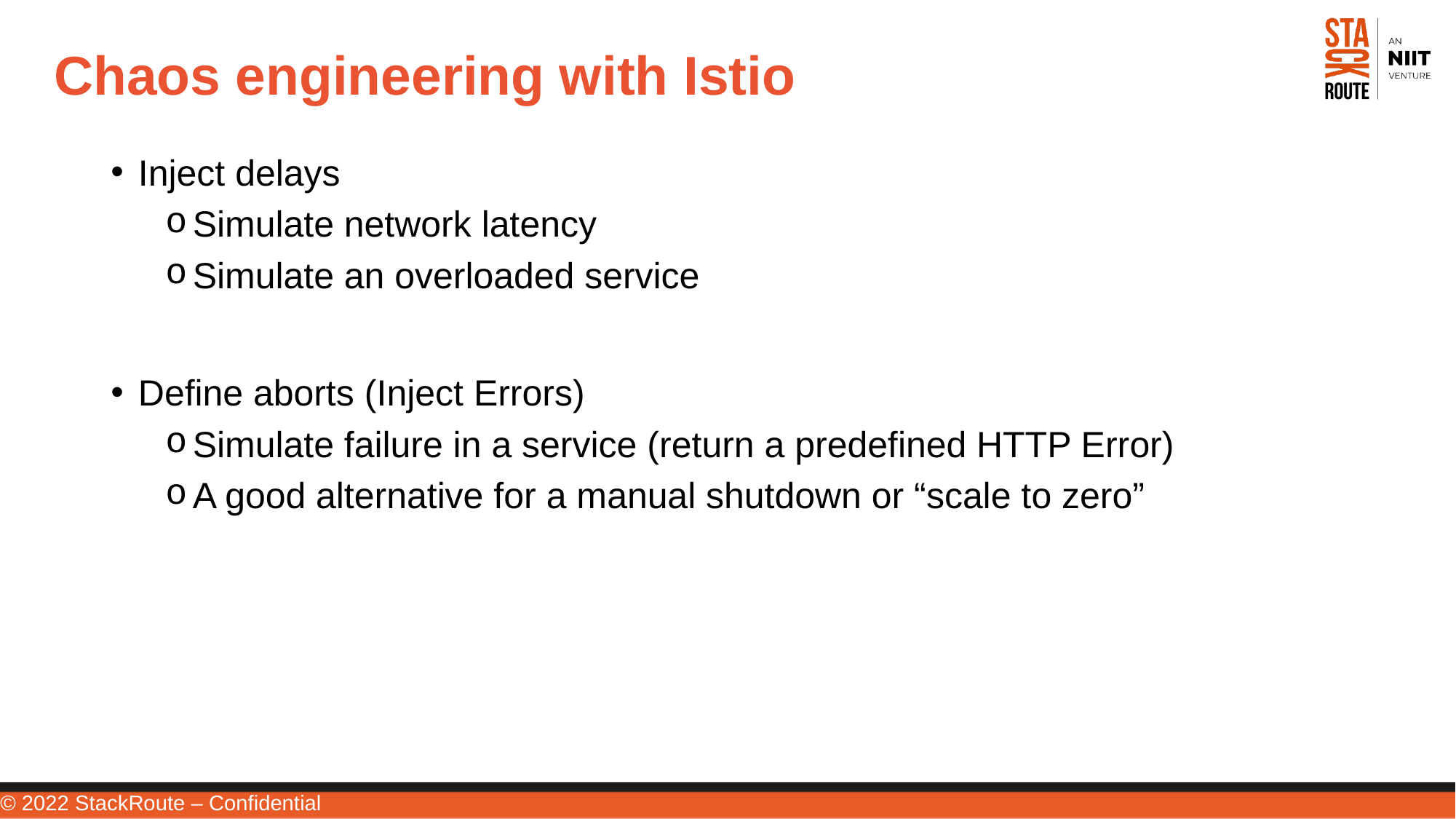

# Chaos engineering with Istio
Inject delays
Simulate network latency
Simulate an overloaded service

Define aborts (Inject Errors)
Simulate failure in a service (return a predefined HTTP Error)
A good alternative for a manual shutdown or “scale to zero”